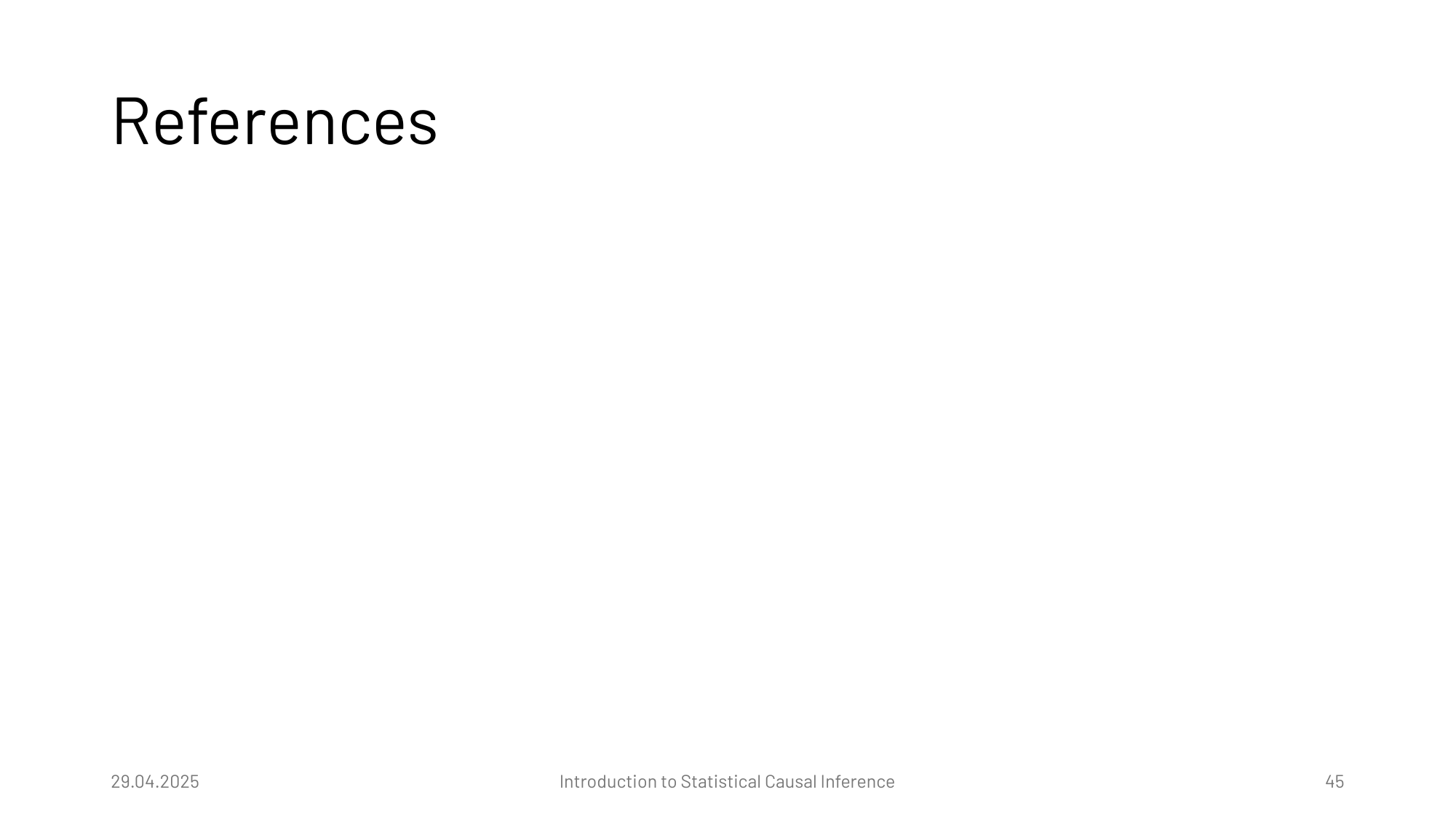

# References

29.04.2025
Introduction to Statistical Causal Inference
45